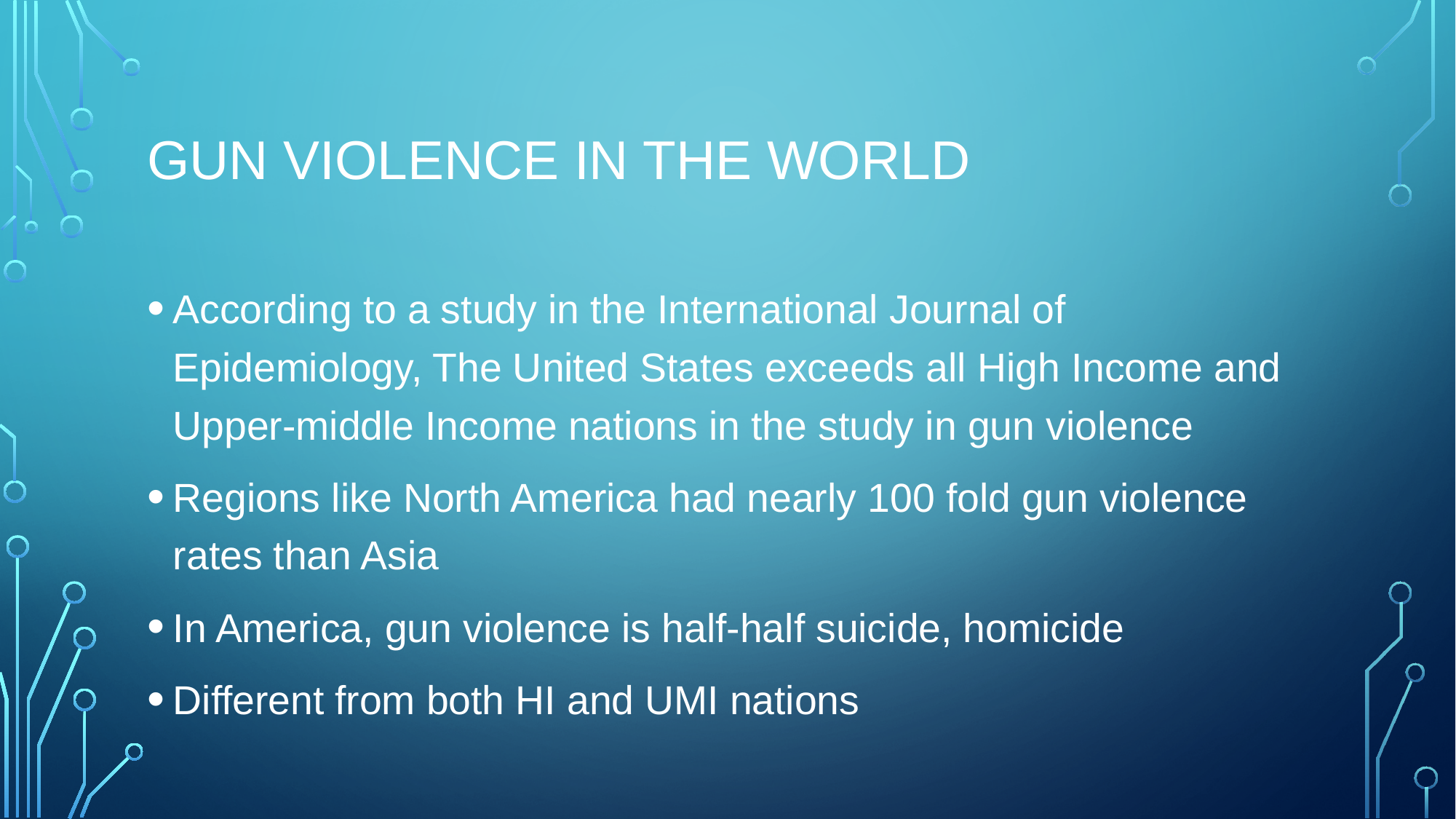

# Gun violence in the World
According to a study in the International Journal of Epidemiology, The United States exceeds all High Income and Upper-middle Income nations in the study in gun violence
Regions like North America had nearly 100 fold gun violence rates than Asia
In America, gun violence is half-half suicide, homicide
Different from both HI and UMI nations